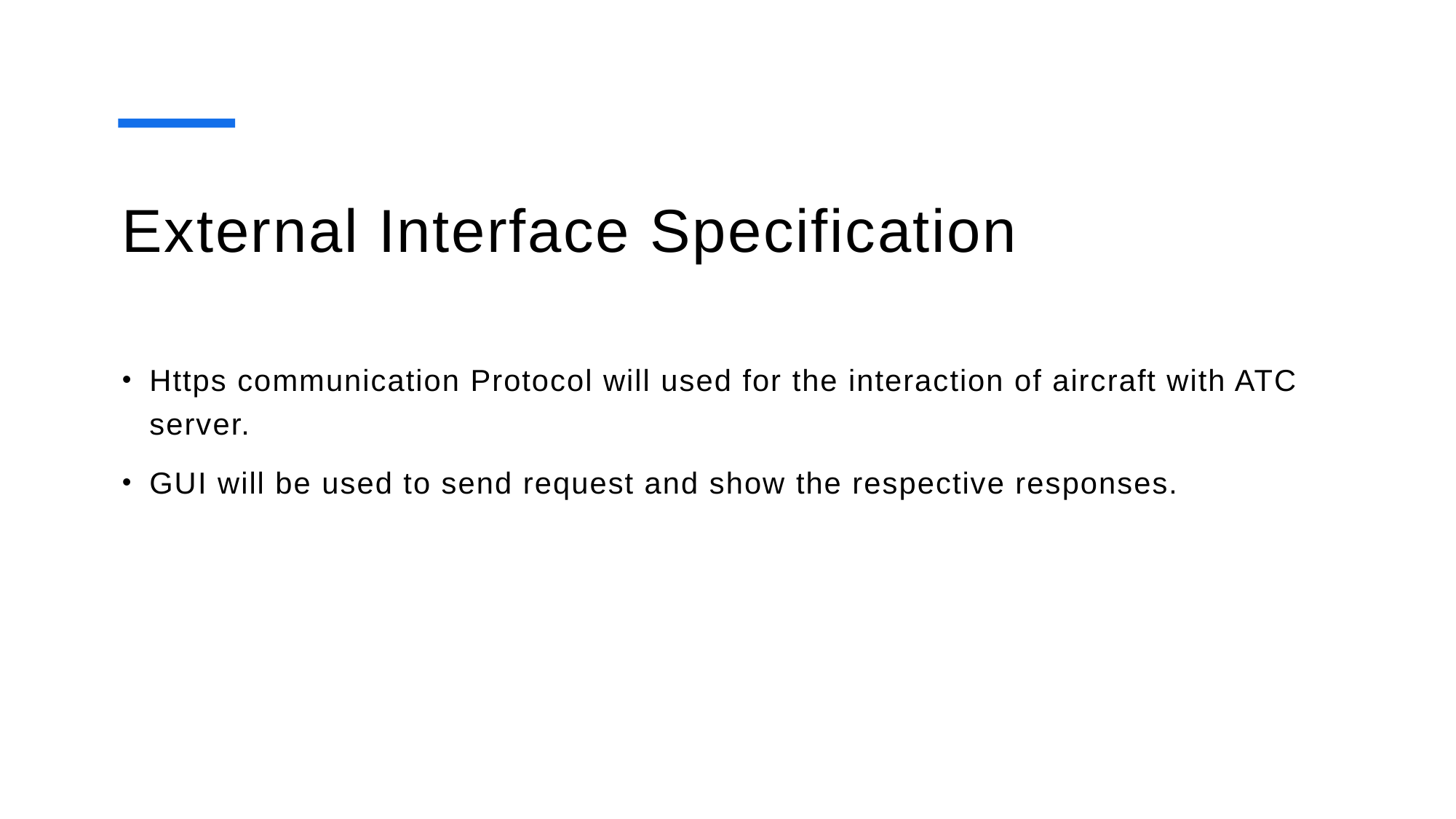

External Interface Specification
Https communication Protocol will used for the interaction of aircraft with ATC server.
GUI will be used to send request and show the respective responses.